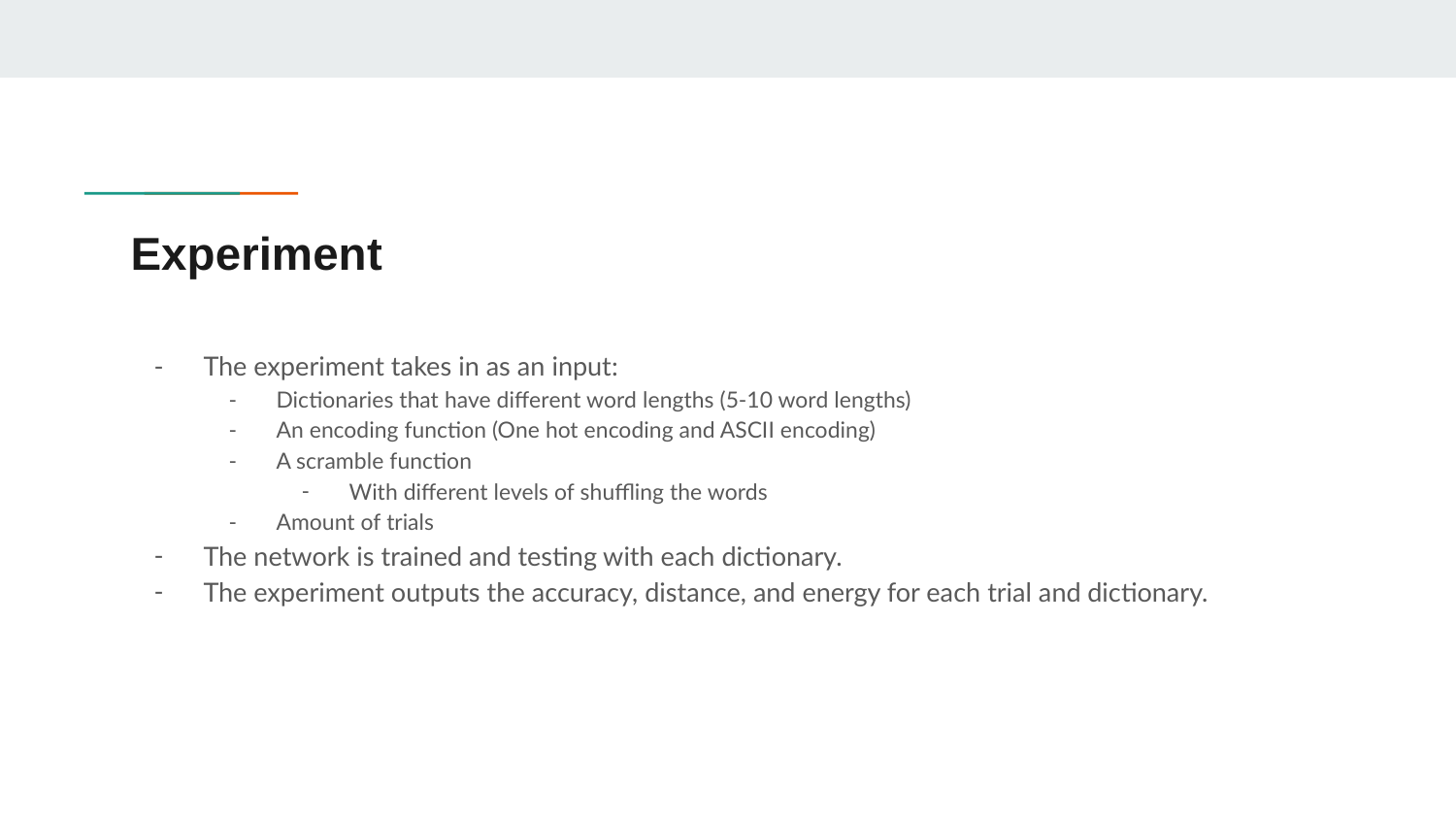

# Experiment
The experiment takes in as an input:
Dictionaries that have different word lengths (5-10 word lengths)
An encoding function (One hot encoding and ASCII encoding)
A scramble function
With different levels of shuffling the words
Amount of trials
The network is trained and testing with each dictionary.
The experiment outputs the accuracy, distance, and energy for each trial and dictionary.